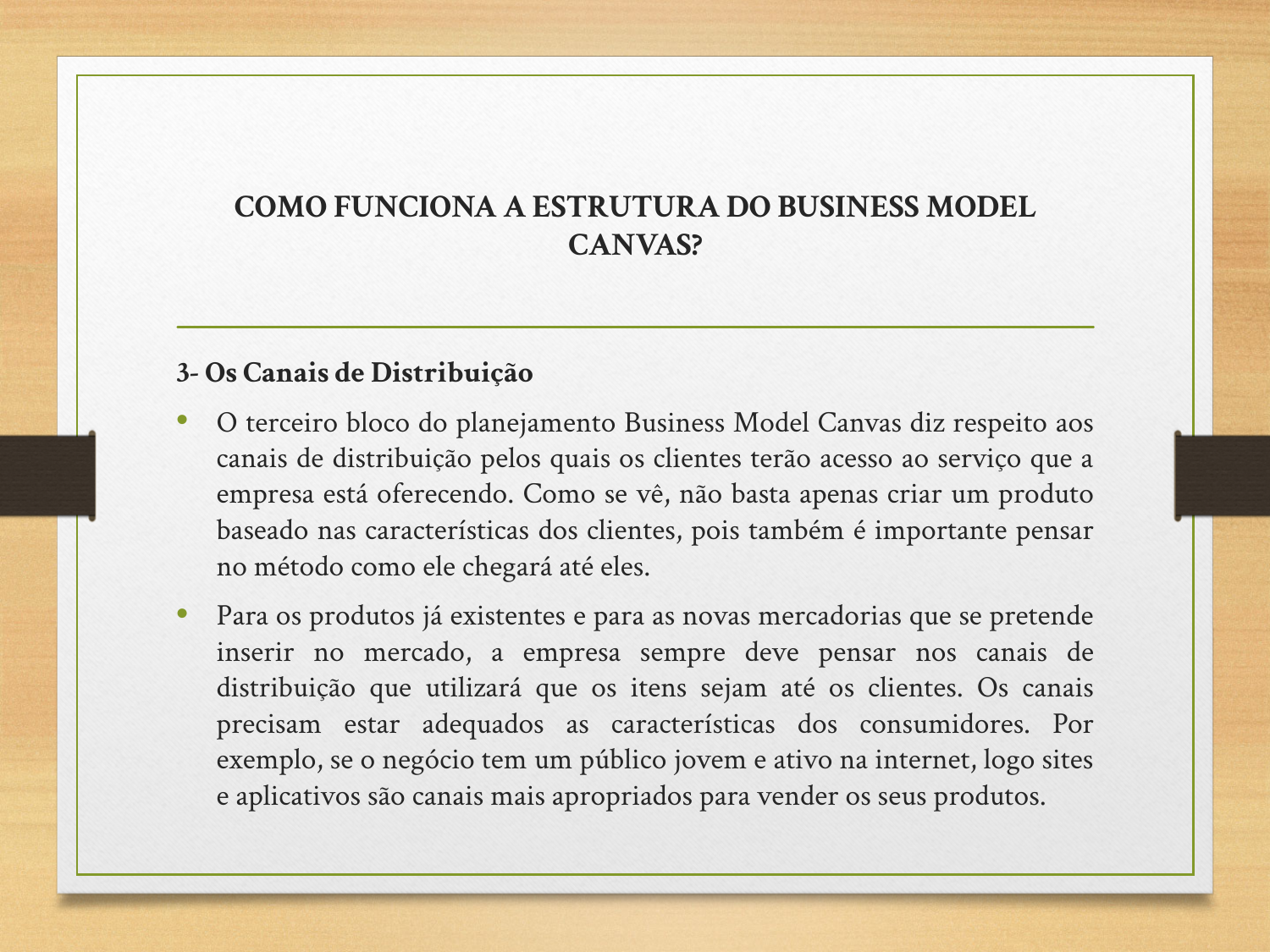

# COMO FUNCIONA A ESTRUTURA DO BUSINESS MODEL CANVAS?
3- Os Canais de Distribuição
O terceiro bloco do planejamento Business Model Canvas diz respeito aos canais de distribuição pelos quais os clientes terão acesso ao serviço que a empresa está oferecendo. Como se vê, não basta apenas criar um produto baseado nas características dos clientes, pois também é importante pensar no método como ele chegará até eles.
Para os produtos já existentes e para as novas mercadorias que se pretende inserir no mercado, a empresa sempre deve pensar nos canais de distribuição que utilizará que os itens sejam até os clientes. Os canais precisam estar adequados as características dos consumidores. Por exemplo, se o negócio tem um público jovem e ativo na internet, logo sites e aplicativos são canais mais apropriados para vender os seus produtos.